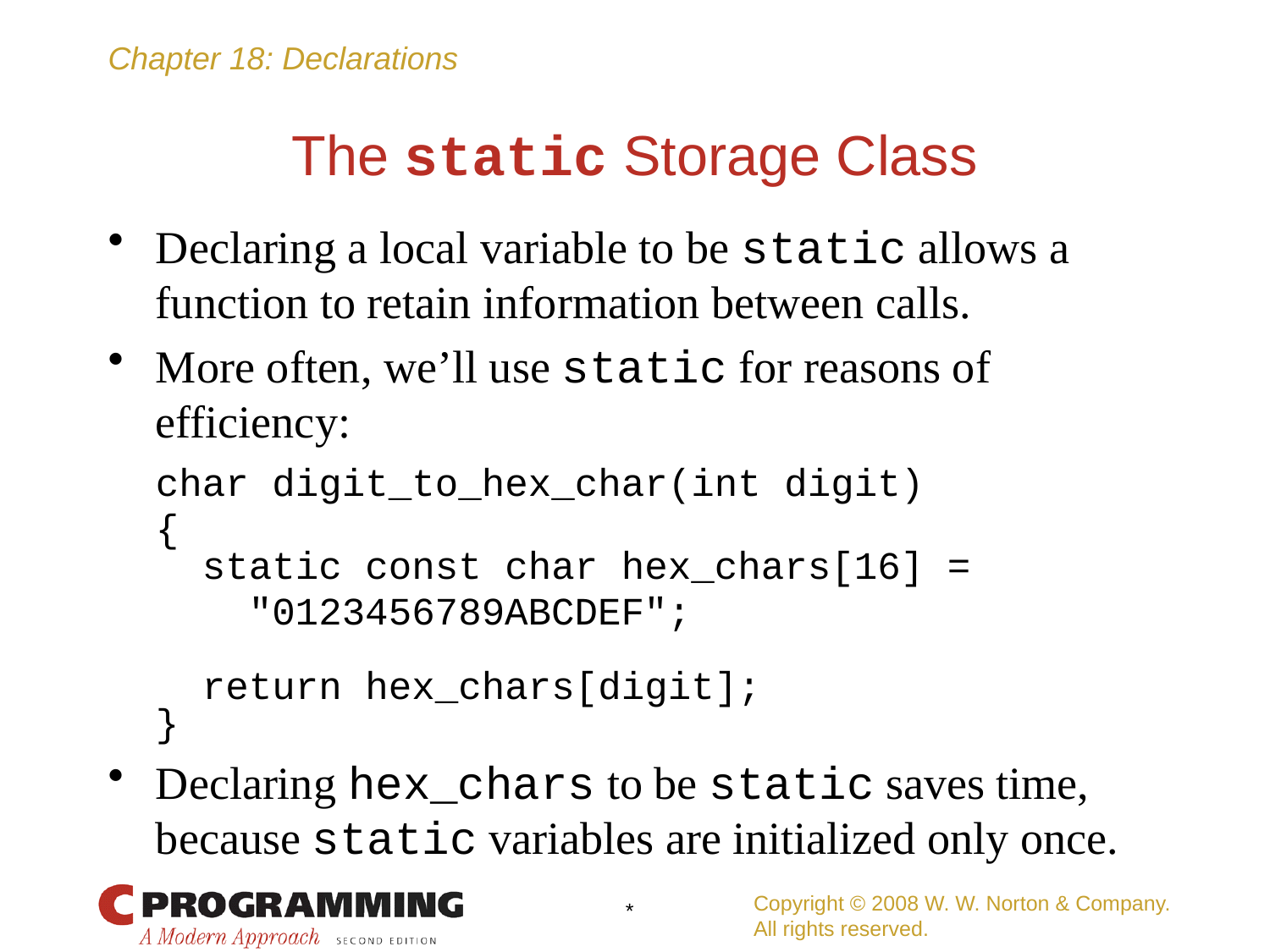

# The static Storage Class
Declaring a local variable to be static allows a function to retain information between calls.
More often, we’ll use static for reasons of efficiency:
	char digit_to_hex_char(int digit)
	{
	  static const char hex_chars[16] =
	    "0123456789ABCDEF";

	  return hex_chars[digit];
	}
Declaring hex_chars to be static saves time, because static variables are initialized only once.
Copyright © 2008 W. W. Norton & Company.
All rights reserved.
*